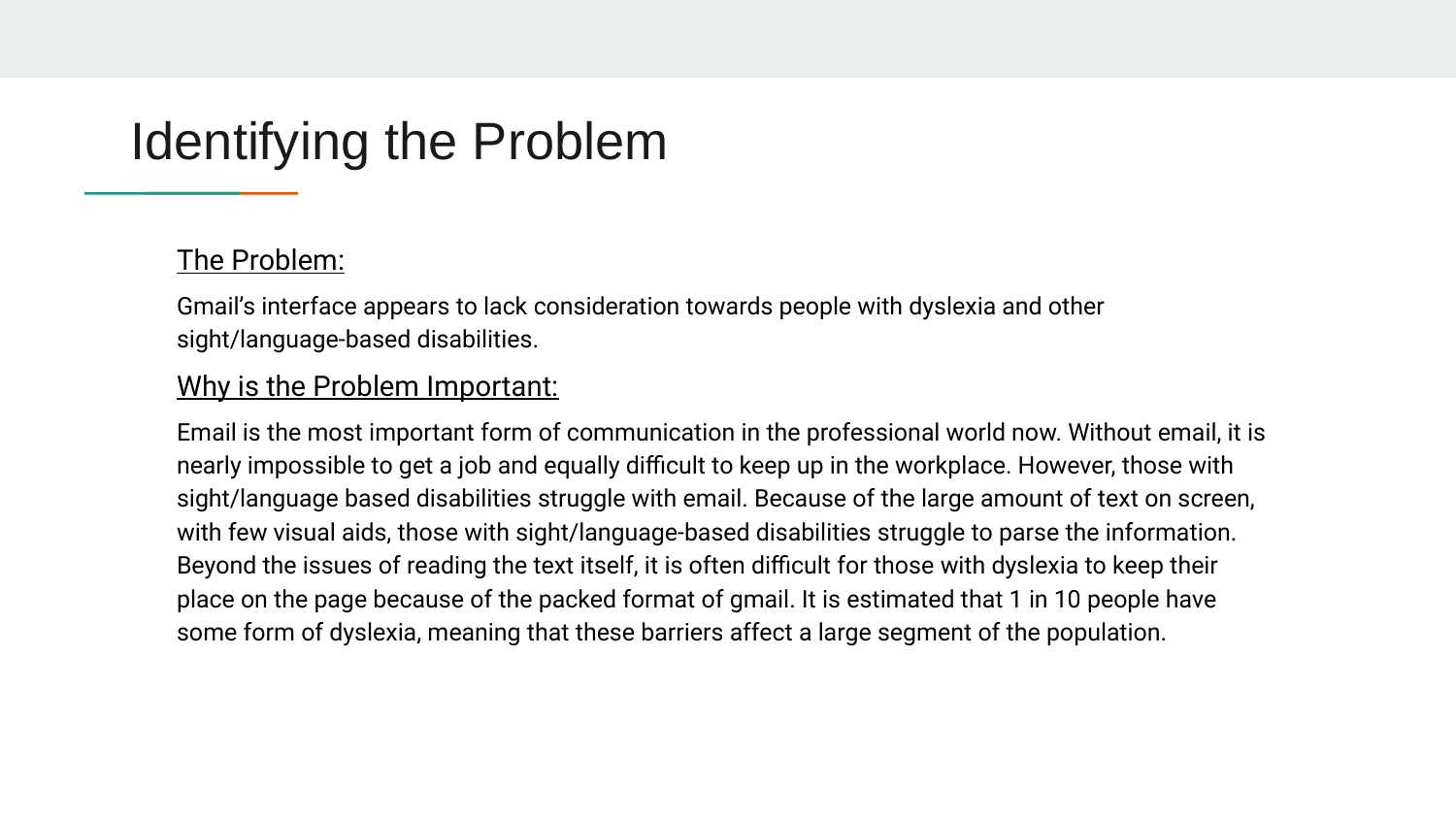

# Identifying the Problem
The Problem:
Gmail’s interface appears to lack consideration towards people with dyslexia and other sight/language-based disabilities.
Why is the Problem Important:
Email is the most important form of communication in the professional world now. Without email, it is nearly impossible to get a job and equally difficult to keep up in the workplace. However, those with sight/language based disabilities struggle with email. Because of the large amount of text on screen, with few visual aids, those with sight/language-based disabilities struggle to parse the information. Beyond the issues of reading the text itself, it is often difficult for those with dyslexia to keep their place on the page because of the packed format of gmail. It is estimated that 1 in 10 people have some form of dyslexia, meaning that these barriers affect a large segment of the population.